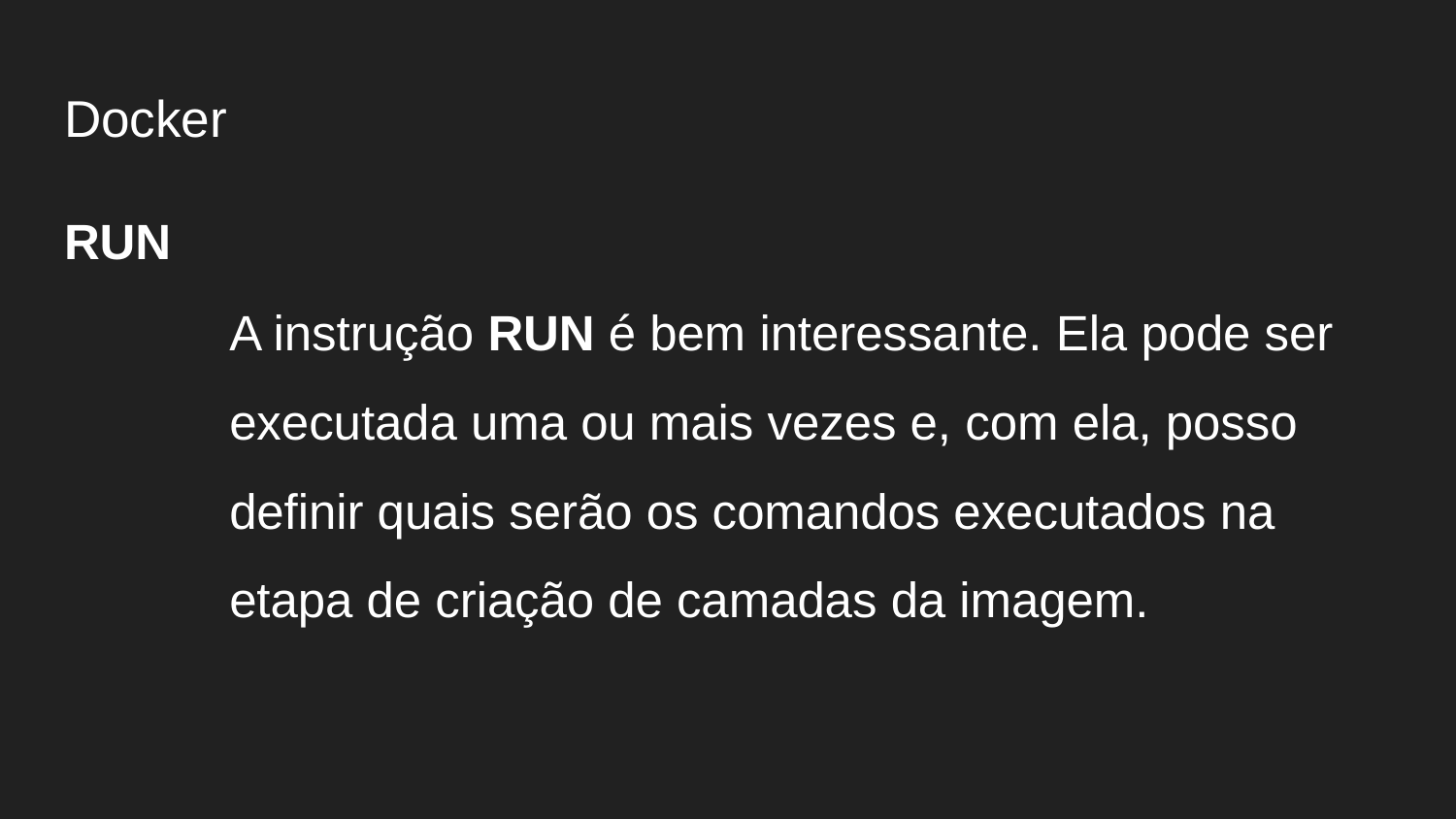

# Docker

RUN
A instrução RUN é bem interessante. Ela pode ser executada uma ou mais vezes e, com ela, posso definir quais serão os comandos executados na etapa de criação de camadas da imagem.